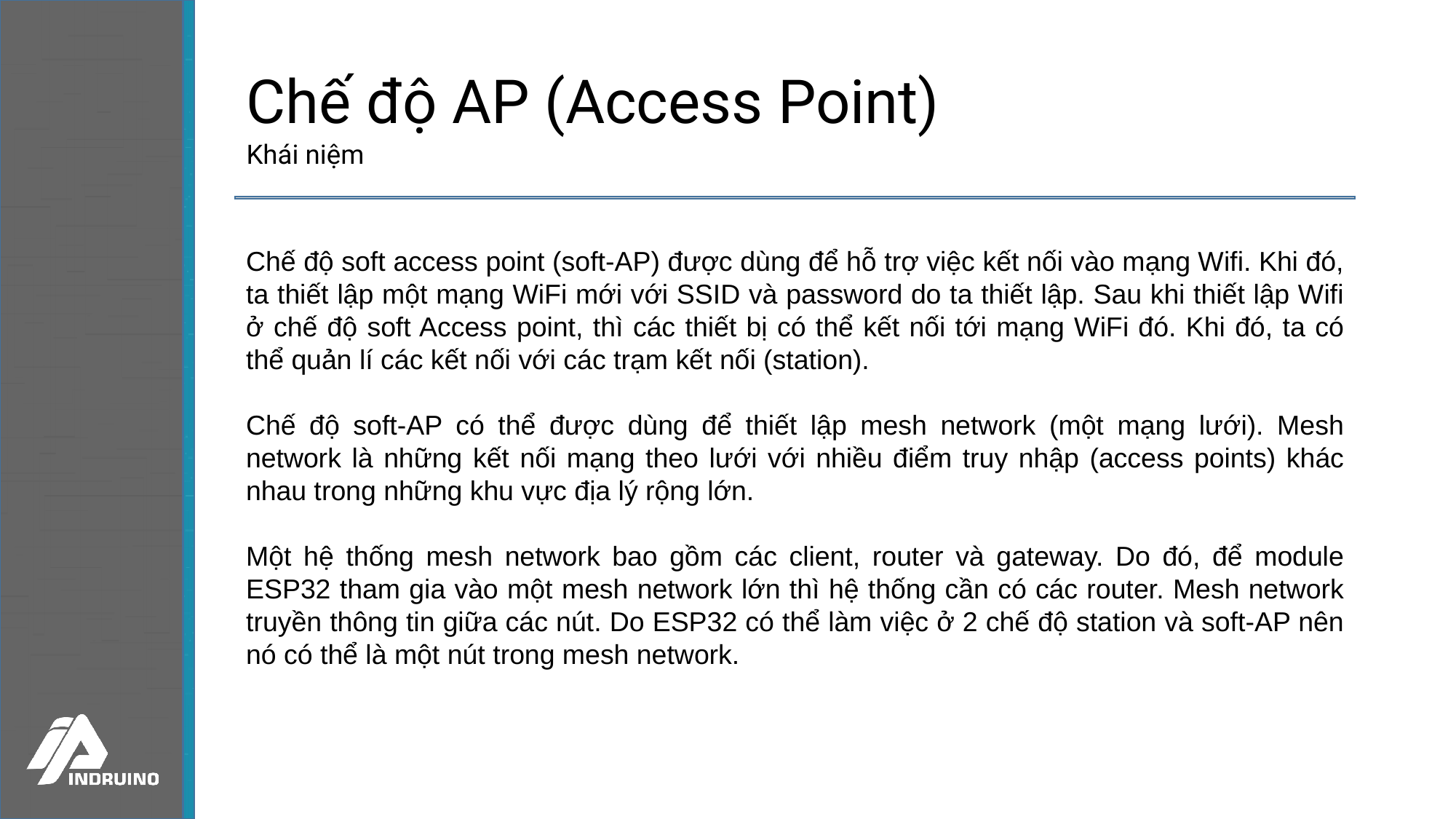

# Chế độ AP (Access Point)
Khái niệm
Chế độ soft access point (soft-AP) được dùng để hỗ trợ việc kết nối vào mạng Wifi. Khi đó, ta thiết lập một mạng WiFi mới với SSID và password do ta thiết lập. Sau khi thiết lập Wifi ở chế độ soft Access point, thì các thiết bị có thể kết nối tới mạng WiFi đó. Khi đó, ta có thể quản lí các kết nối với các trạm kết nối (station).

Chế độ soft-AP có thể được dùng để thiết lập mesh network (một mạng lưới). Mesh network là những kết nối mạng theo lưới với nhiều điểm truy nhập (access points) khác nhau trong những khu vực địa lý rộng lớn.

Một hệ thống mesh network bao gồm các client, router và gateway. Do đó, để module ESP32 tham gia vào một mesh network lớn thì hệ thống cần có các router. Mesh network truyền thông tin giữa các nút. Do ESP32 có thể làm việc ở 2 chế độ station và soft-AP nên nó có thể là một nút trong mesh network.